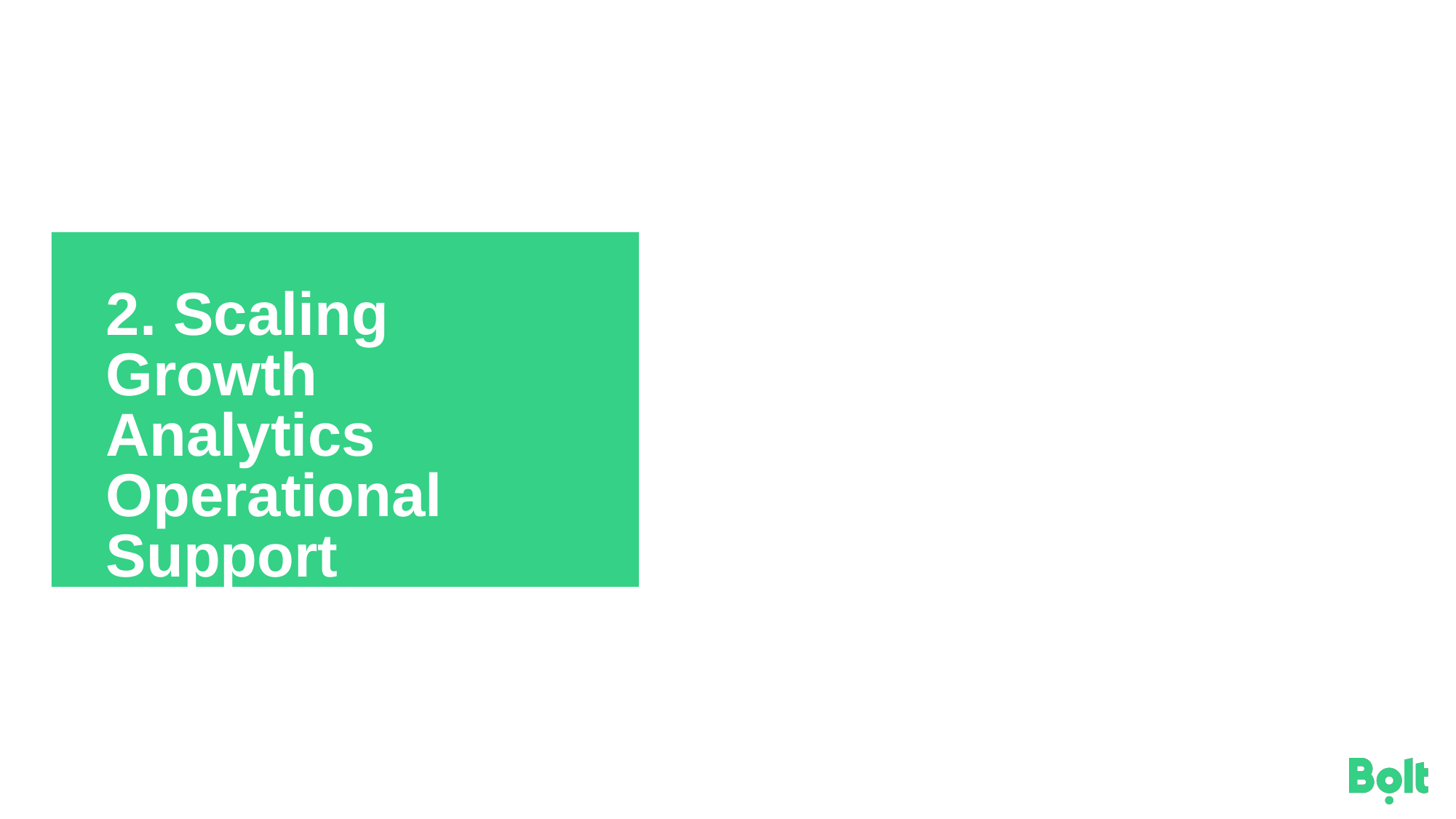

# 2. Scaling Growth Analytics Operational Support